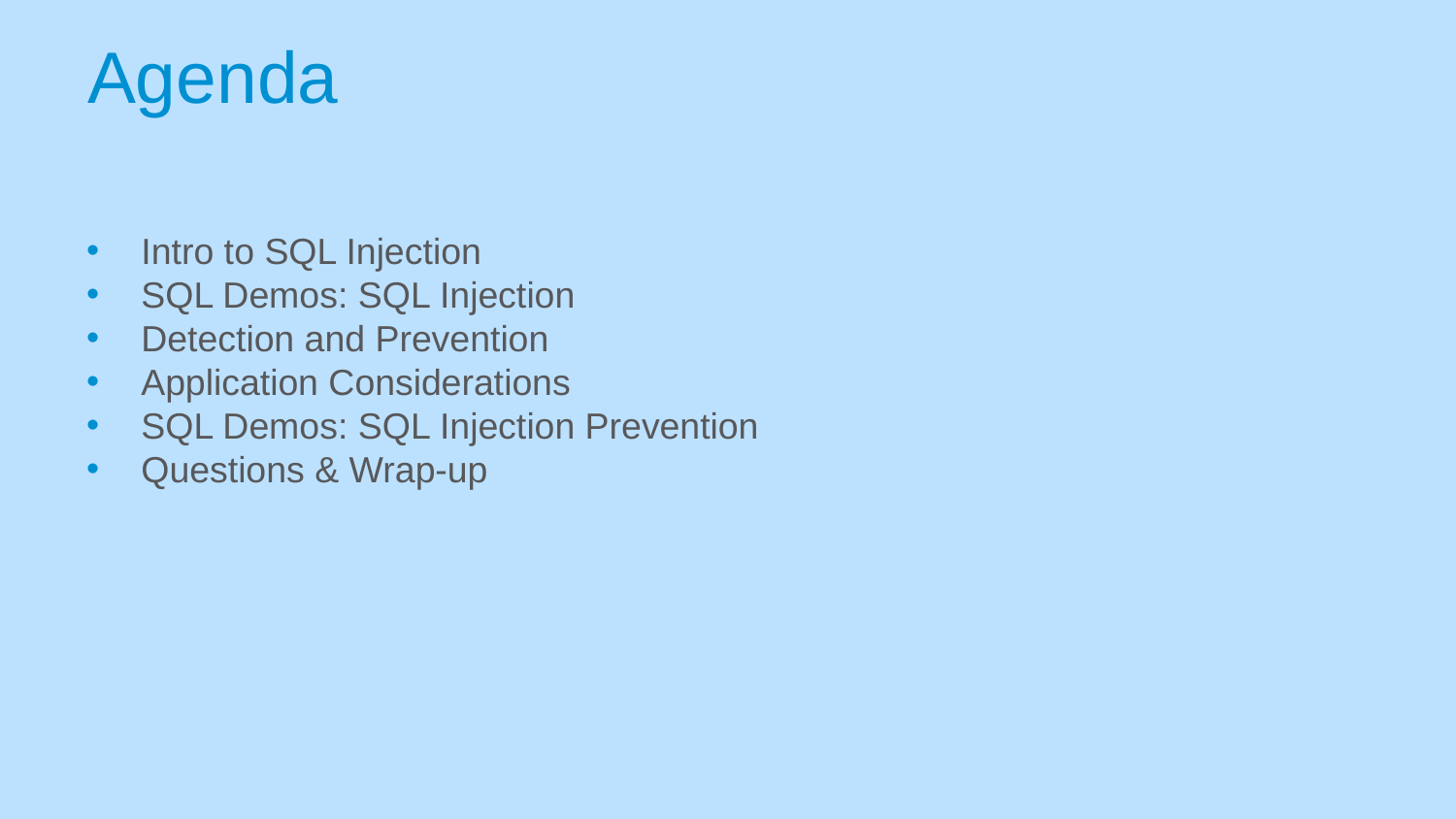

# Agenda
Intro to SQL Injection
SQL Demos: SQL Injection
Detection and Prevention
Application Considerations
SQL Demos: SQL Injection Prevention
Questions & Wrap-up